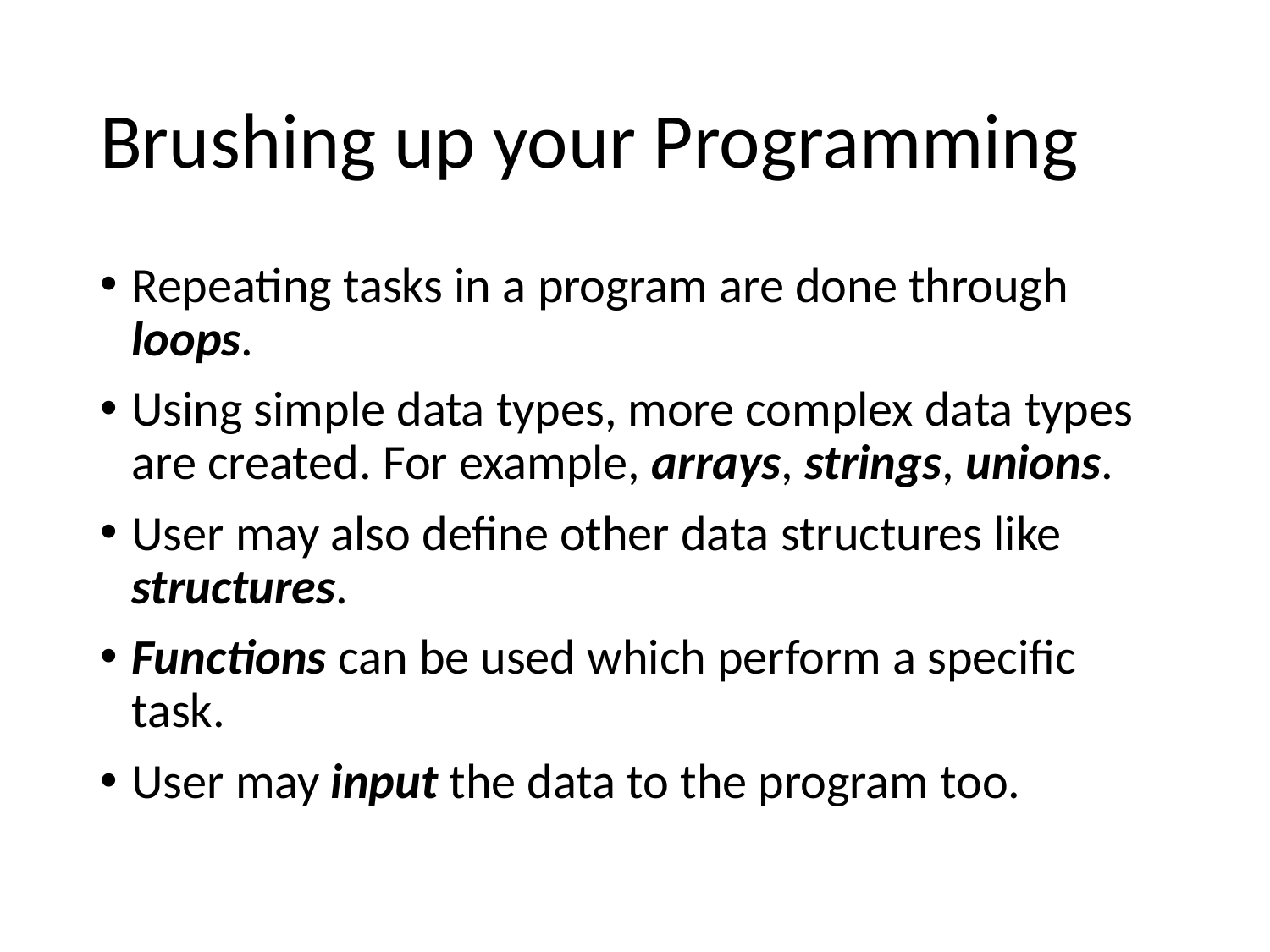

# Brushing up your Programming
Repeating tasks in a program are done through loops.
Using simple data types, more complex data types are created. For example, arrays, strings, unions.
User may also define other data structures like structures.
Functions can be used which perform a specific task.
User may input the data to the program too.